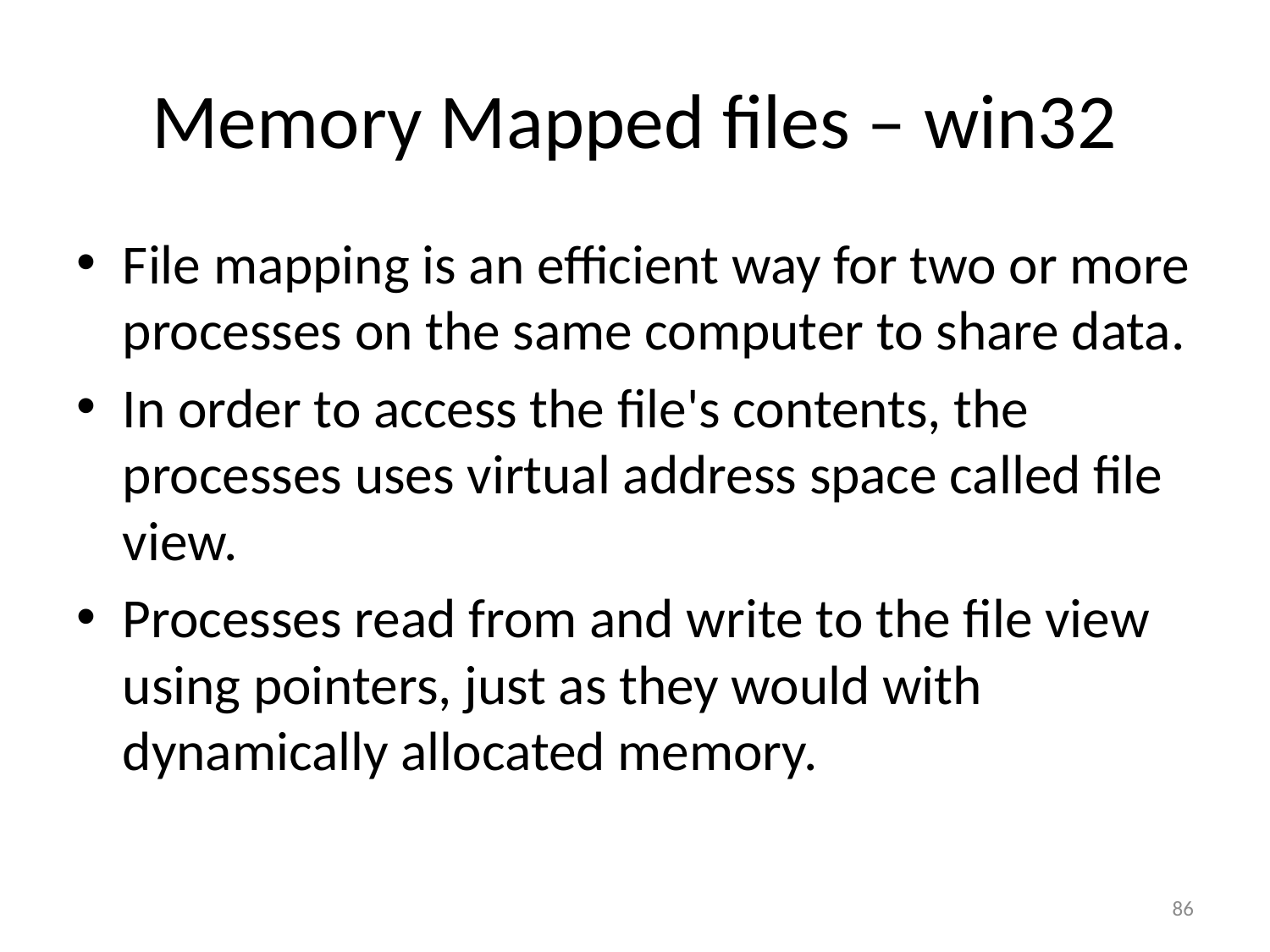

# Memory Mapped files – win32
File mapping is an efficient way for two or more processes on the same computer to share data.
In order to access the file's contents, the processes uses virtual address space called file view.
Processes read from and write to the file view using pointers, just as they would with dynamically allocated memory.
86